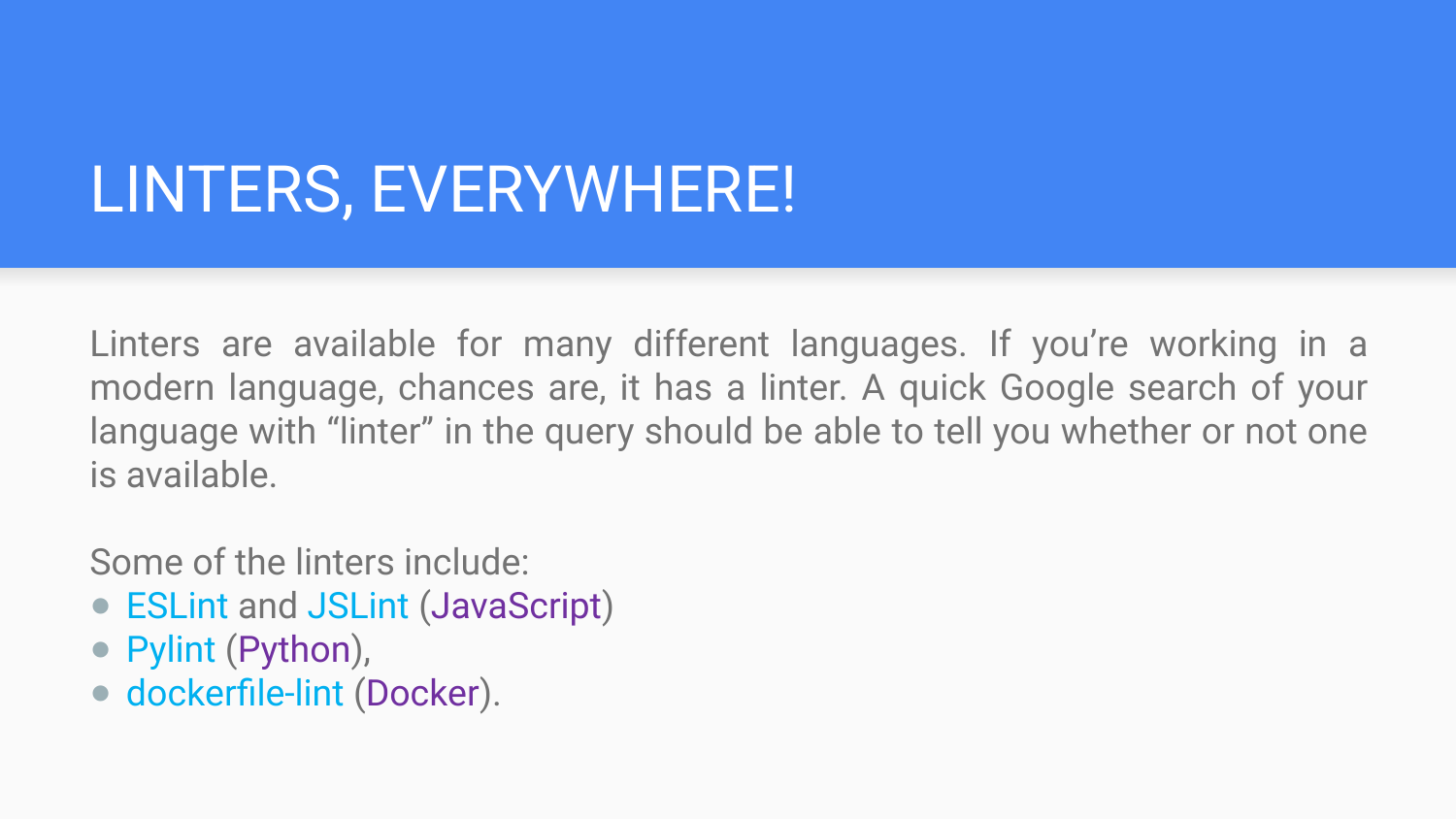

# LINTERS, EVERYWHERE!
Linters are available for many different languages. If you’re working in a modern language, chances are, it has a linter. A quick Google search of your language with “linter” in the query should be able to tell you whether or not one is available.

Some of the linters include:
ESLint and JSLint (JavaScript)
Pylint (Python),
dockerfile-lint (Docker).